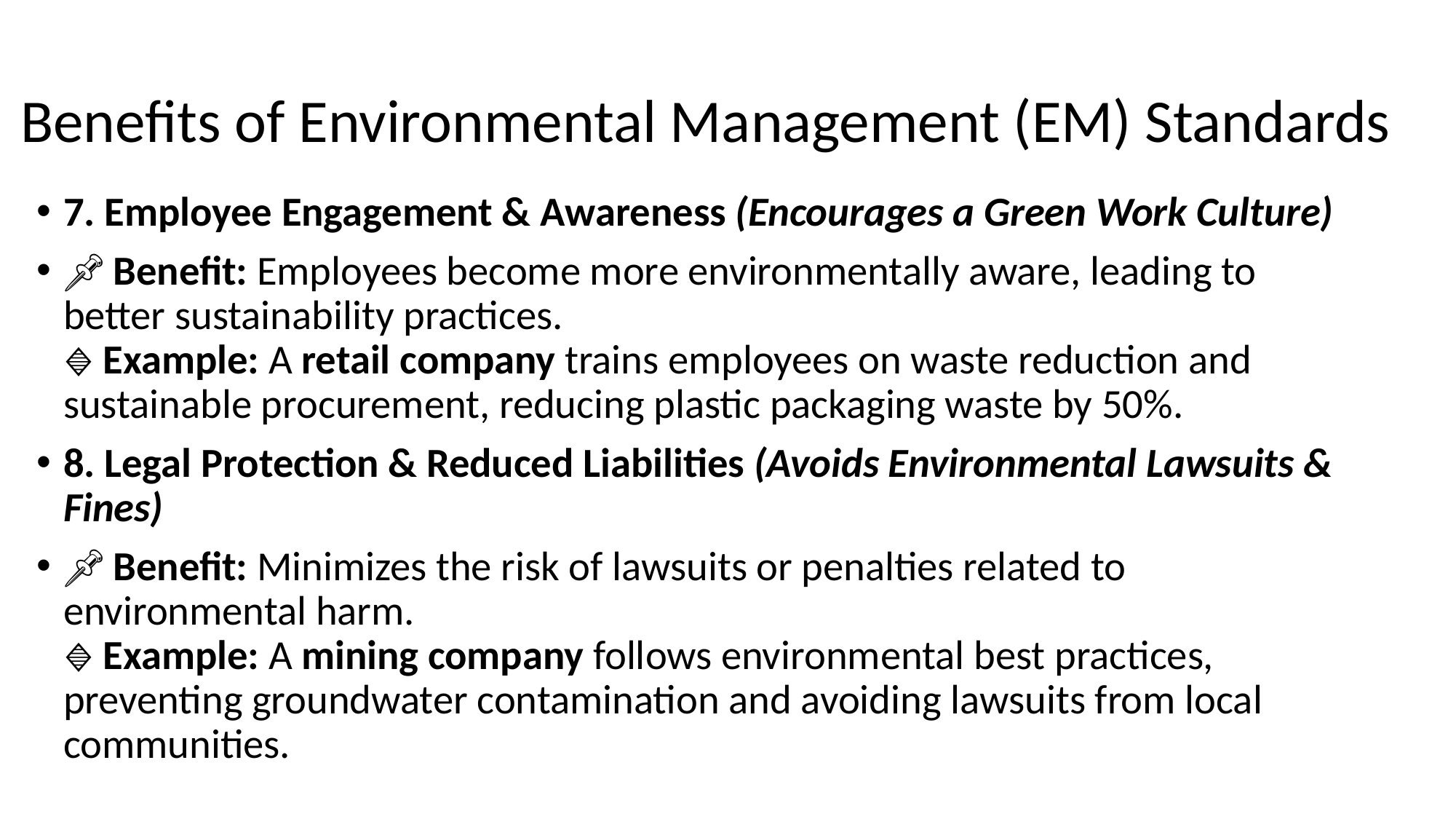

# Benefits of Environmental Management (EM) Standards
7. Employee Engagement & Awareness (Encourages a Green Work Culture)
📌 Benefit: Employees become more environmentally aware, leading to better sustainability practices.
🔹 Example: A retail company trains employees on waste reduction and sustainable procurement, reducing plastic packaging waste by 50%.
8. Legal Protection & Reduced Liabilities (Avoids Environmental Lawsuits & Fines)
📌 Benefit: Minimizes the risk of lawsuits or penalties related to environmental harm.
🔹 Example: A mining company follows environmental best practices, preventing groundwater contamination and avoiding lawsuits from local communities.